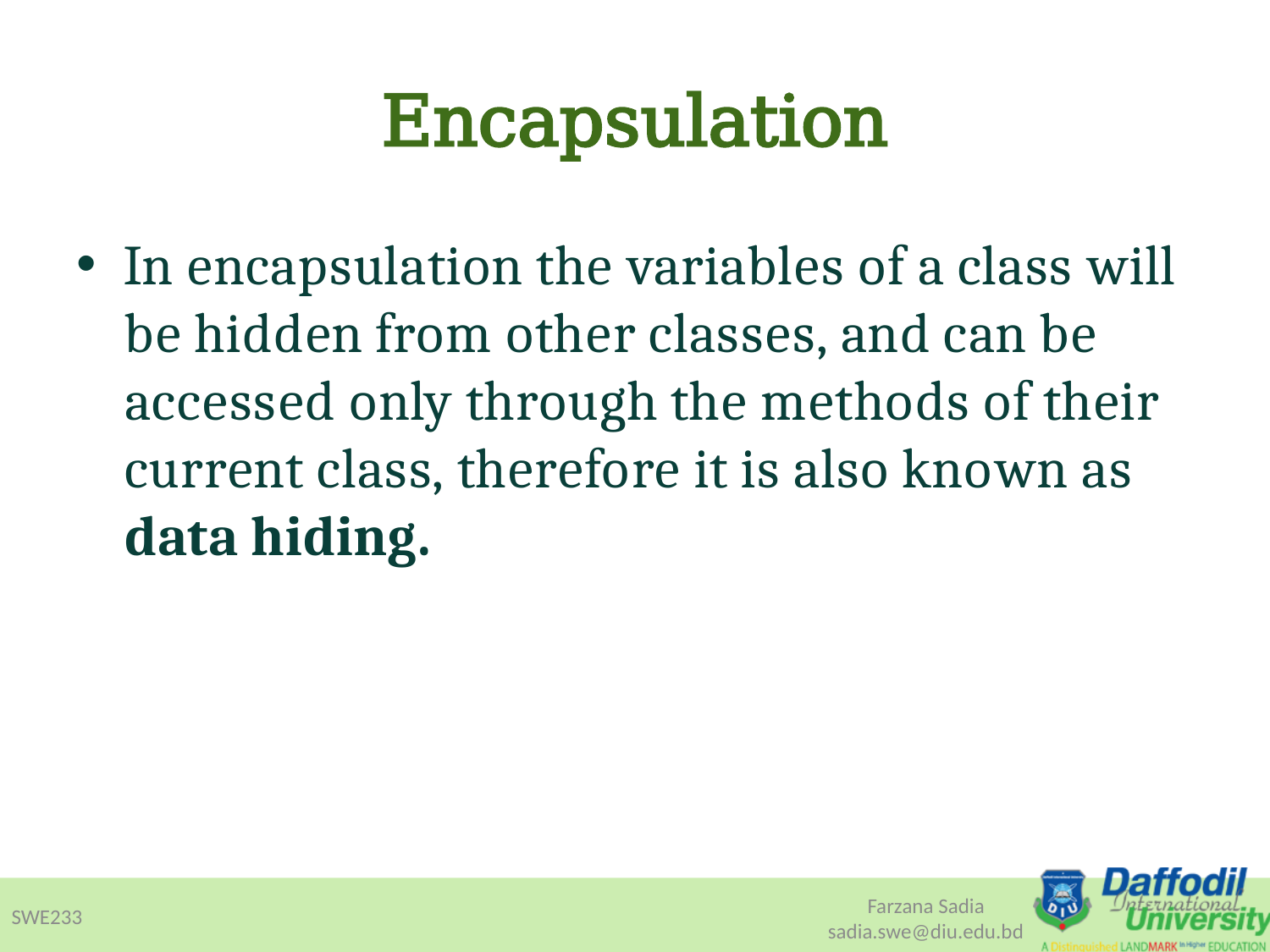

# Encapsulation
In encapsulation the variables of a class will be hidden from other classes, and can be accessed only through the methods of their current class, therefore it is also known as data hiding.